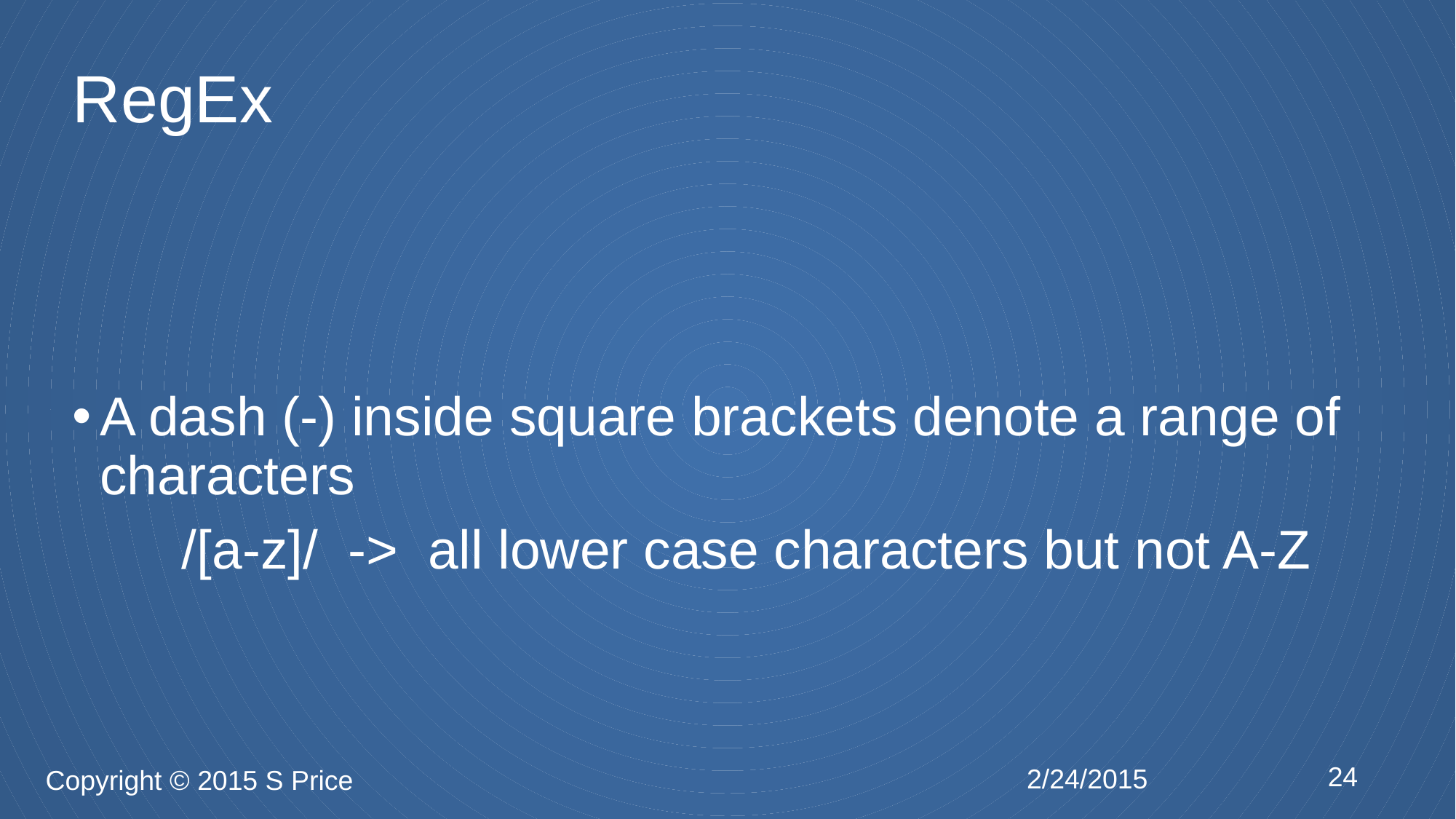

# RegEx
A dash (-) inside square brackets denote a range of characters
	/[a-z]/  ->  all lower case characters but not A-Z
24
2/24/2015
Copyright © 2015 S Price